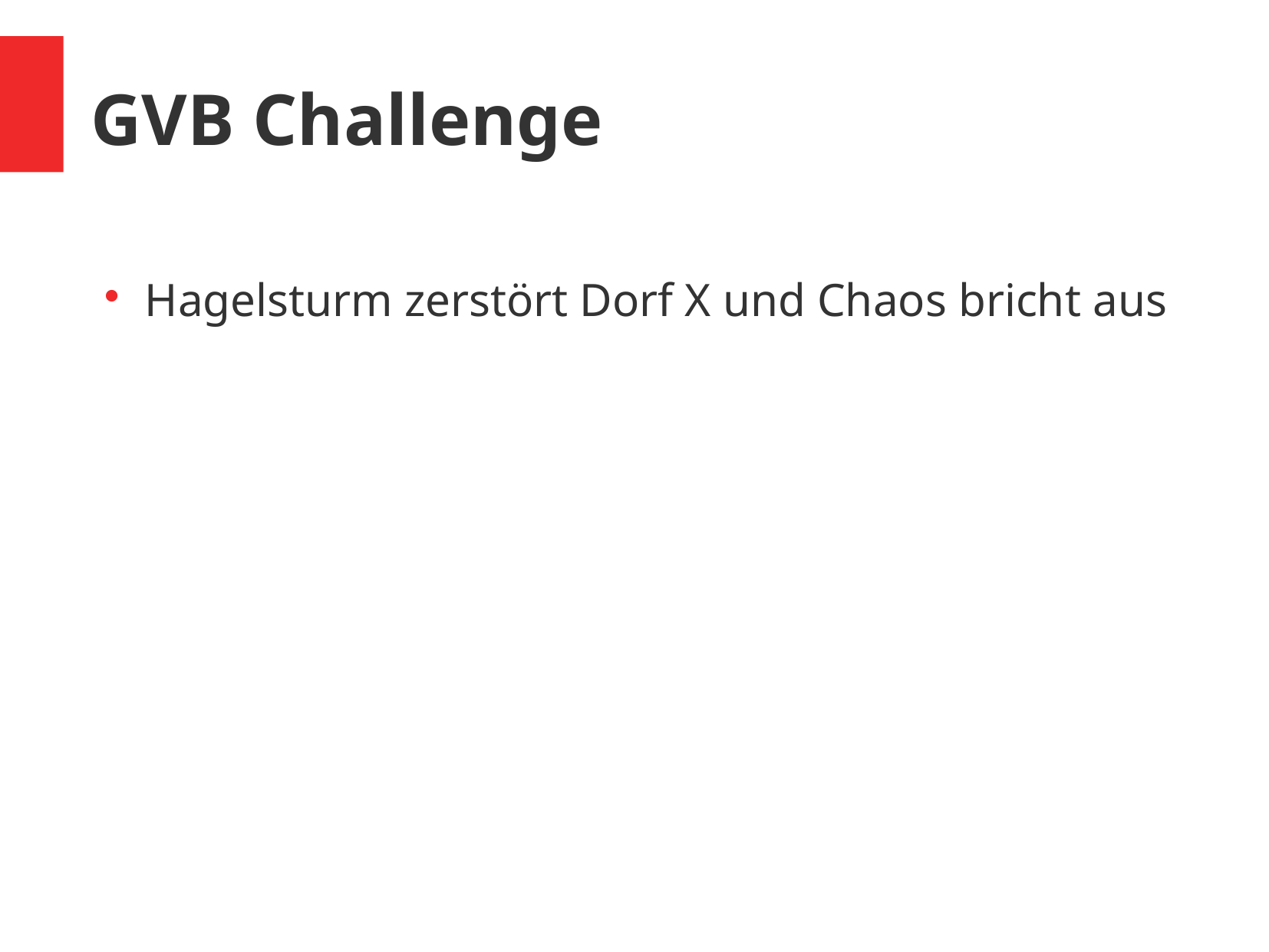

GVB Challenge
Hagelsturm zerstört Dorf X und Chaos bricht aus